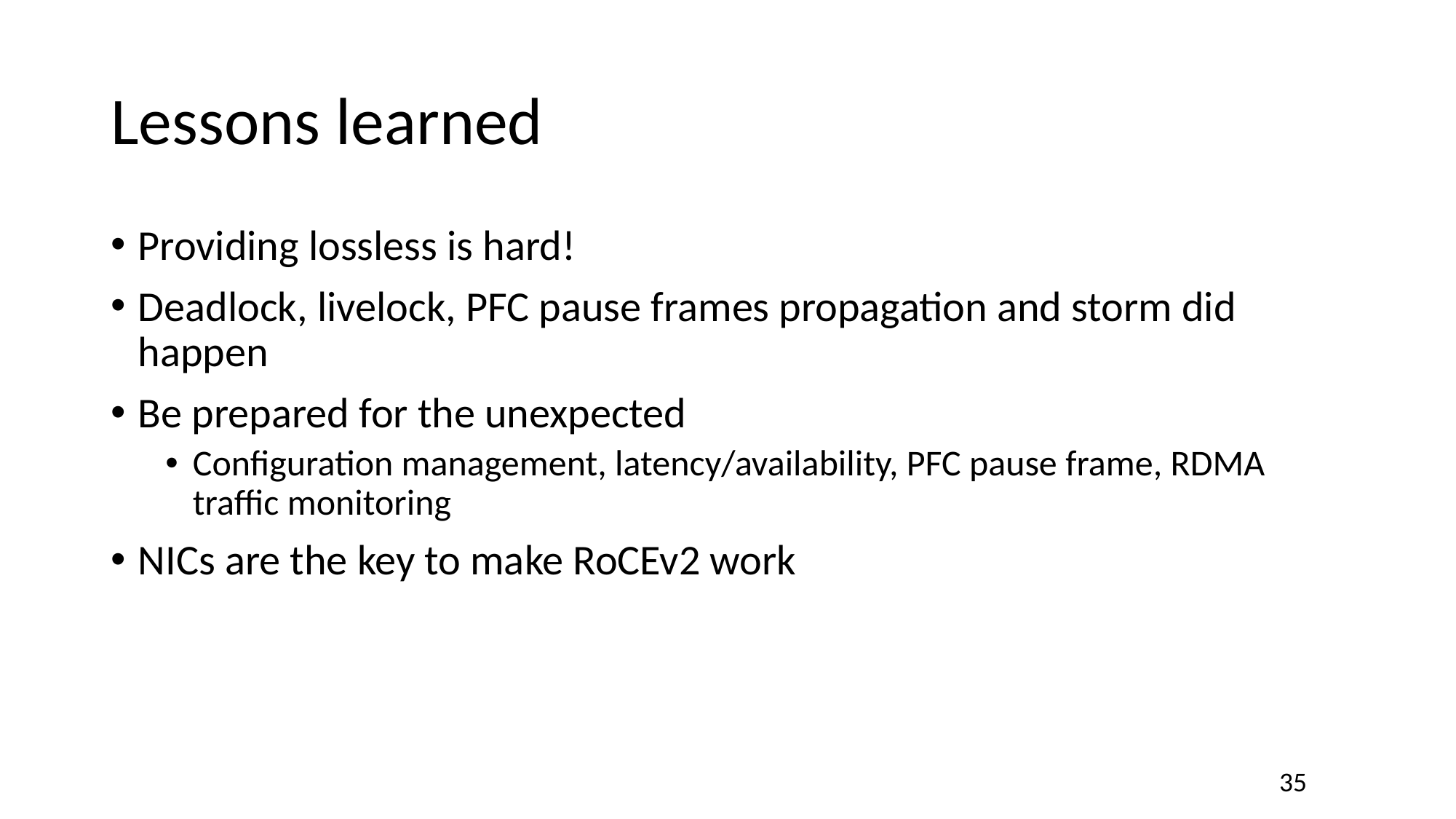

# Lessons learned
Providing lossless is hard!
Deadlock, livelock, PFC pause frames propagation and storm did happen
Be prepared for the unexpected
Configuration management, latency/availability, PFC pause frame, RDMA traffic monitoring
NICs are the key to make RoCEv2 work